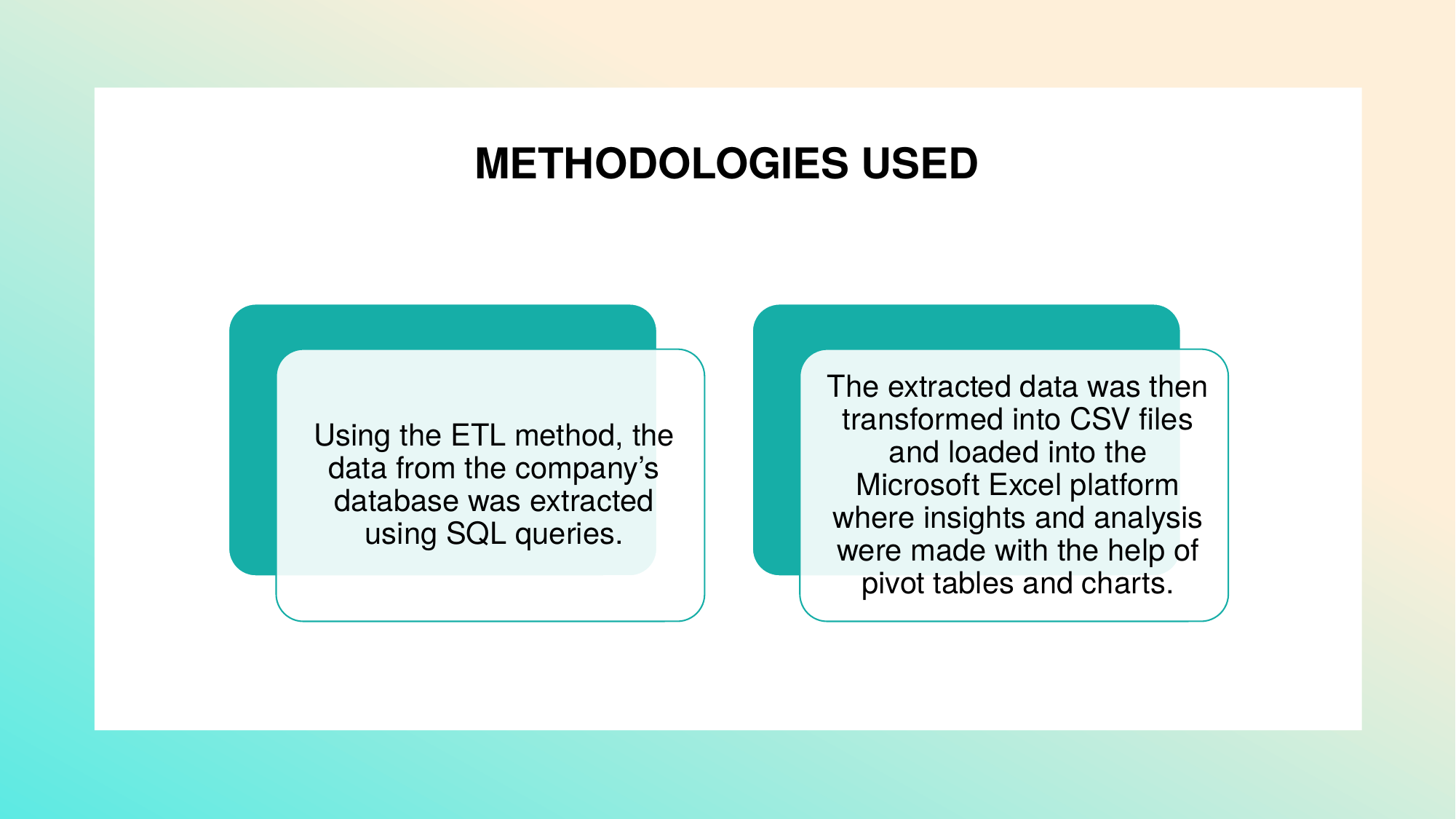

# METHODOLOGIES USED
Using the ETL method, the data from the company’s database was extracted using SQL queries.
The extracted data was then transformed into CSV files and loaded into the Microsoft Excel platform where insights and analysis were made with the help of pivot tables and charts.